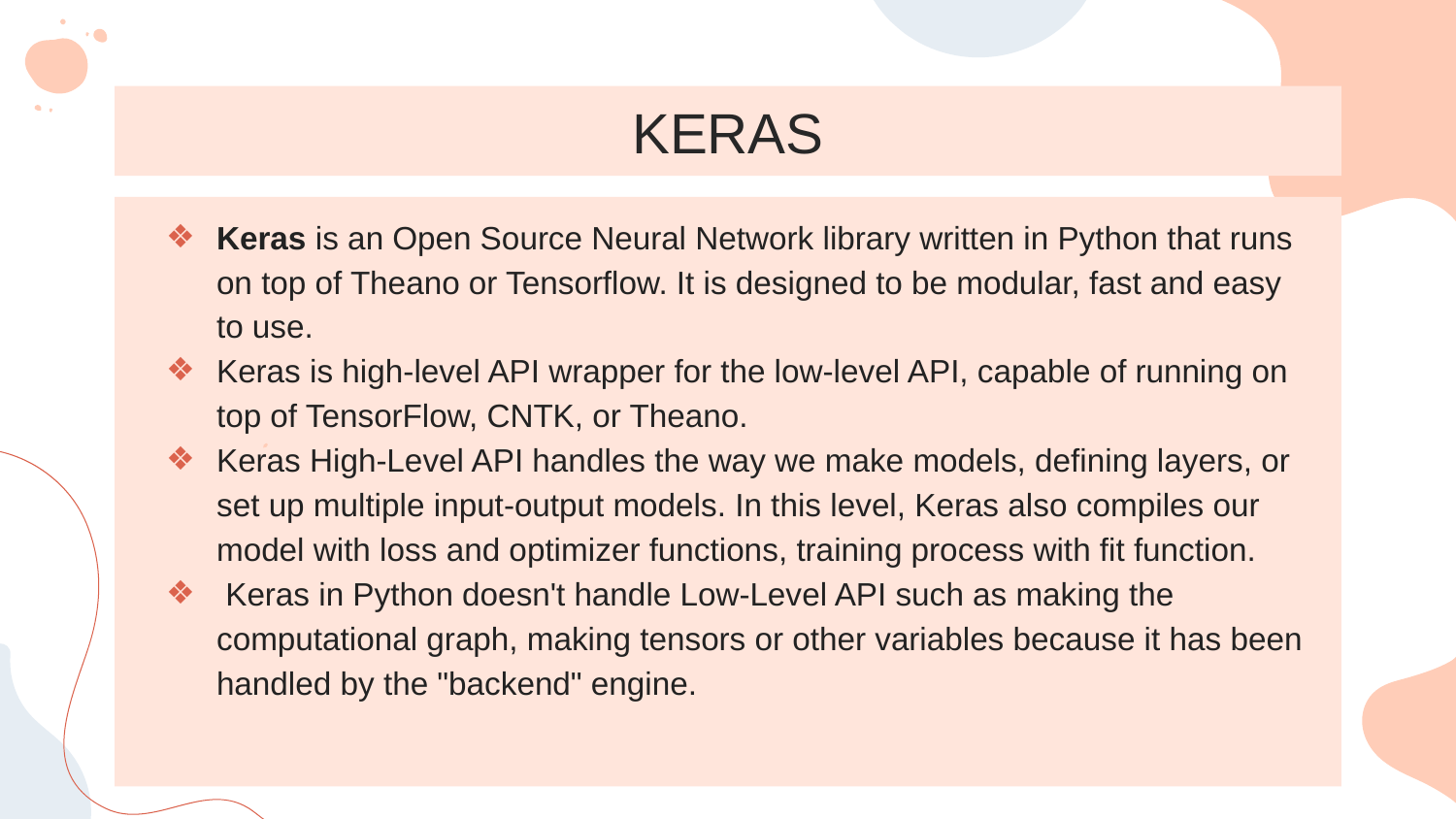

# KERAS
Keras is an Open Source Neural Network library written in Python that runs on top of Theano or Tensorflow. It is designed to be modular, fast and easy to use.
Keras is high-level API wrapper for the low-level API, capable of running on top of TensorFlow, CNTK, or Theano.
Keras High-Level API handles the way we make models, defining layers, or set up multiple input-output models. In this level, Keras also compiles our model with loss and optimizer functions, training process with fit function.
 Keras in Python doesn't handle Low-Level API such as making the computational graph, making tensors or other variables because it has been handled by the "backend" engine.